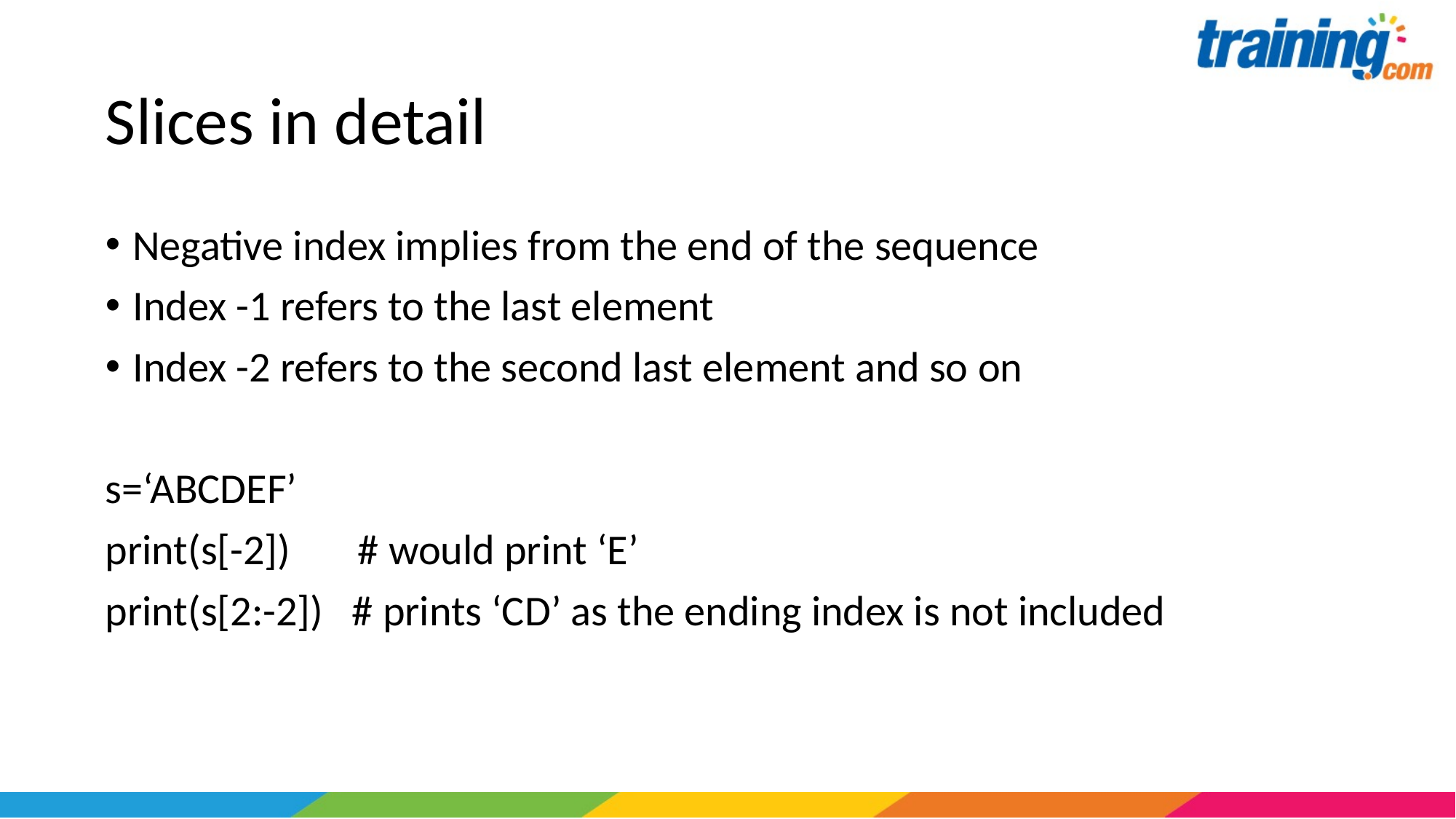

# Slices in detail
Negative index implies from the end of the sequence
Index -1 refers to the last element
Index -2 refers to the second last element and so on

s=‘ABCDEF’
print(s[-2])       # would print ‘E’
print(s[2:-2])   # prints ‘CD’ as the ending index is not included